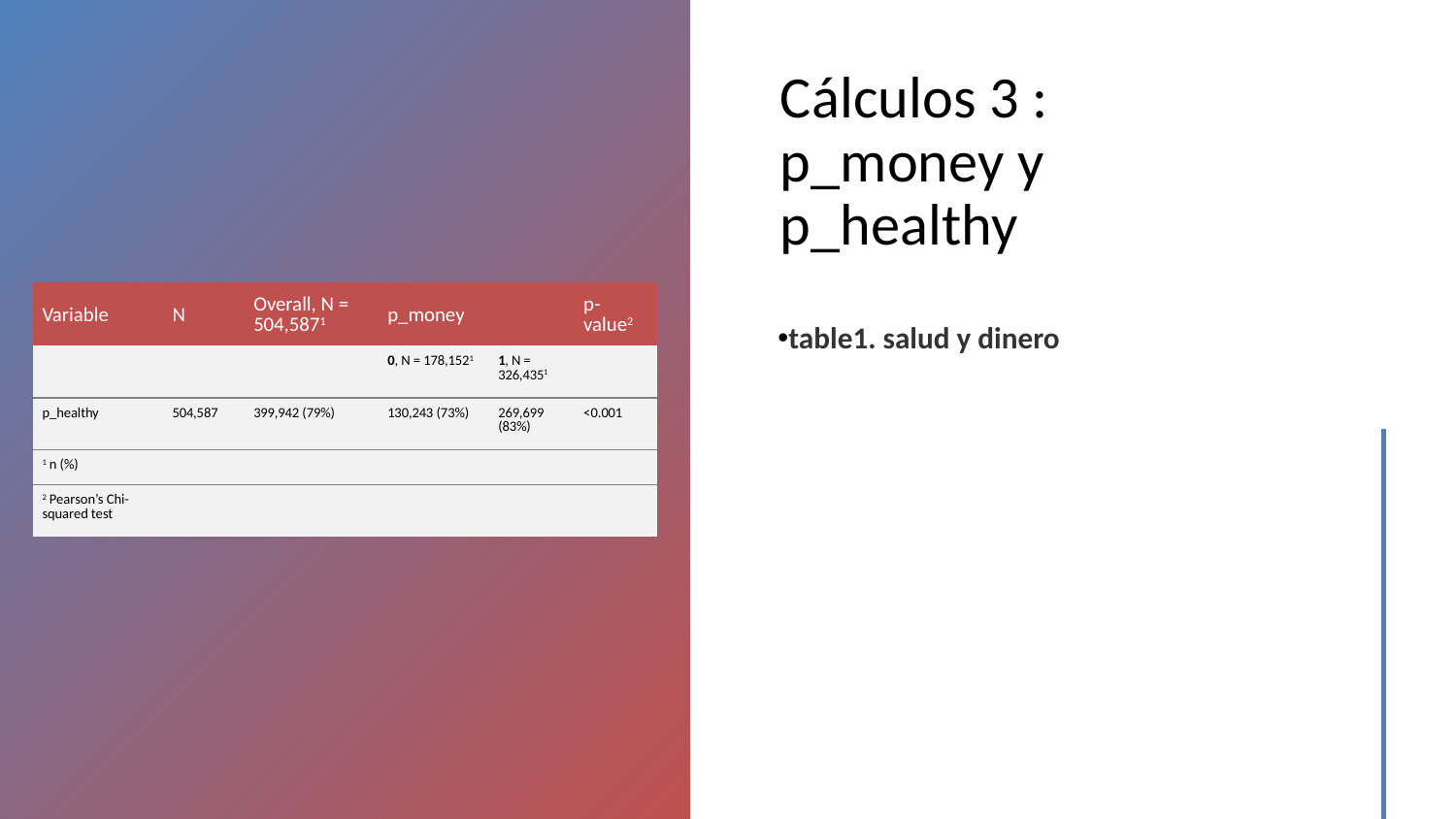

# Cálculos 3 : p_money y p_healthy
| Variable | N | Overall, N = 504,5871 | p\_money |  | p-value2 |
| --- | --- | --- | --- | --- | --- |
|  |  |  | 0, N = 178,1521 | 1, N = 326,4351 |  |
| p\_healthy | 504,587 | 399,942 (79%) | 130,243 (73%) | 269,699 (83%) | <0.001 |
| 1 n (%) |  |  |  |  |  |
| 2 Pearson’s Chi-squared test |  |  |  |  |  |
table1. salud y dinero